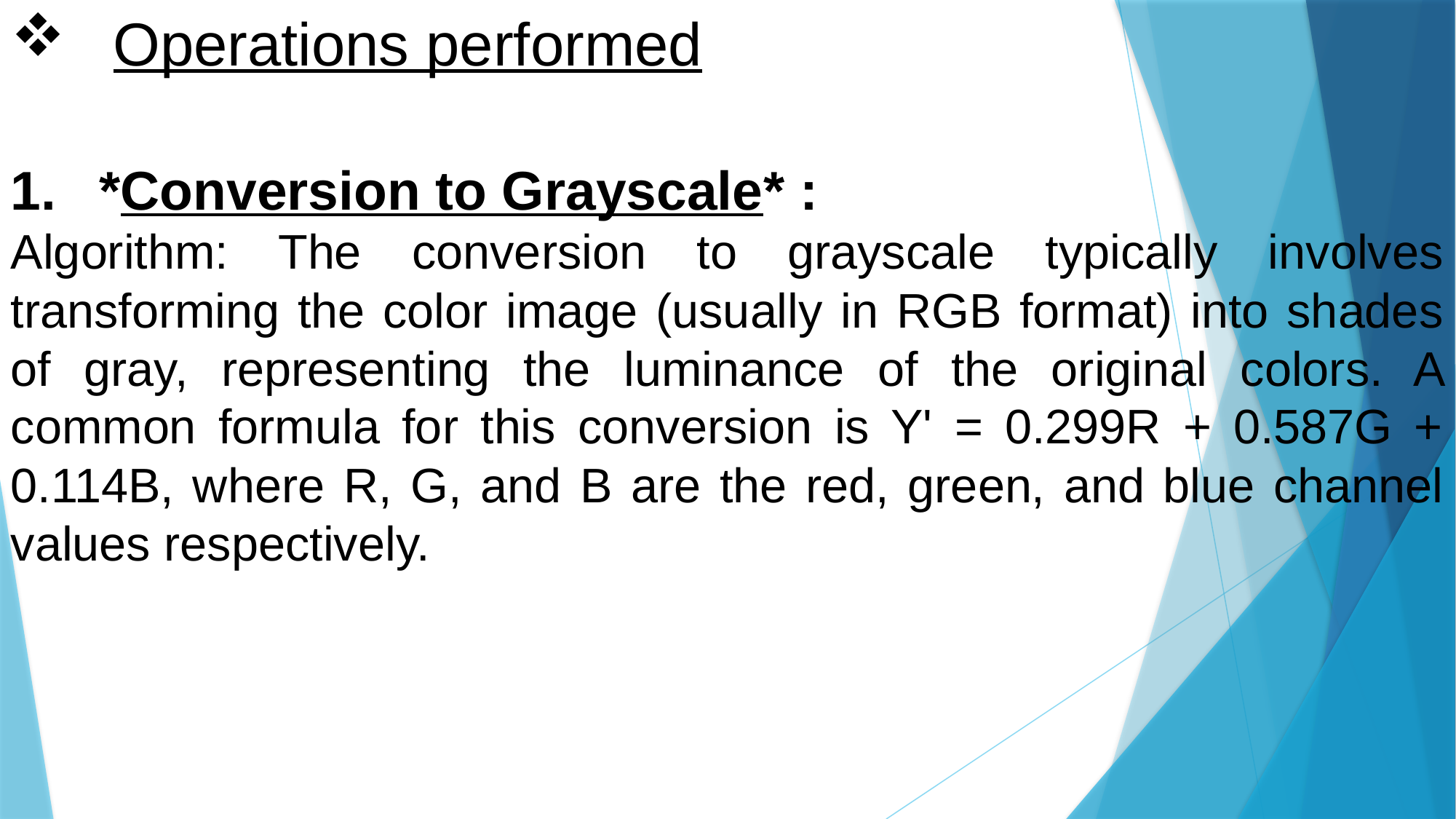

# Operations performed
*Conversion to Grayscale* :
Algorithm: The conversion to grayscale typically involves transforming the color image (usually in RGB format) into shades of gray, representing the luminance of the original colors. A common formula for this conversion is Y' = 0.299R + 0.587G + 0.114B, where R, G, and B are the red, green, and blue channel values respectively.